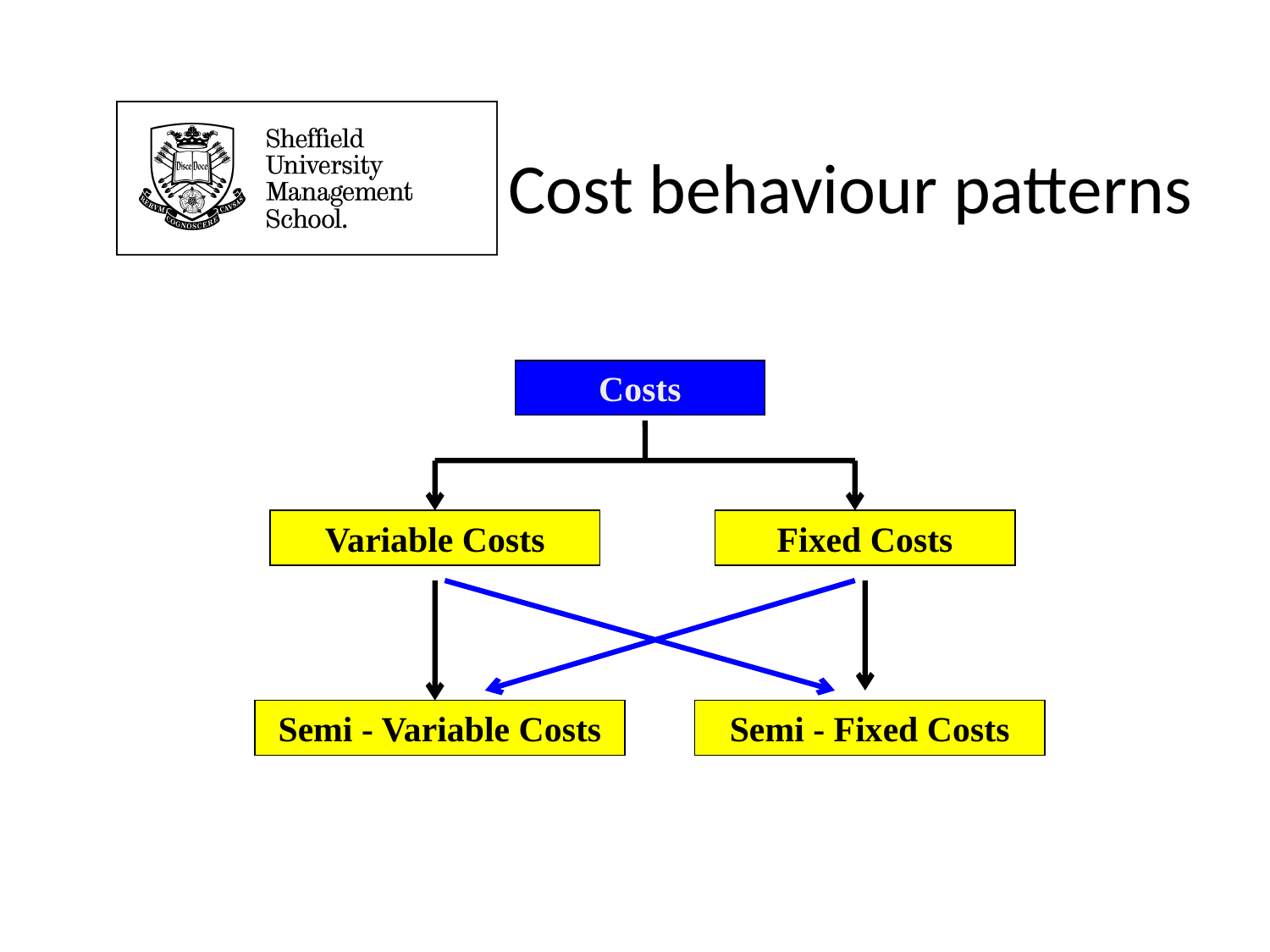

# Cost behaviour patterns
Costs

Variable Costs
Fixed Costs

Semi - Variable Costs
Semi - Fixed Costs